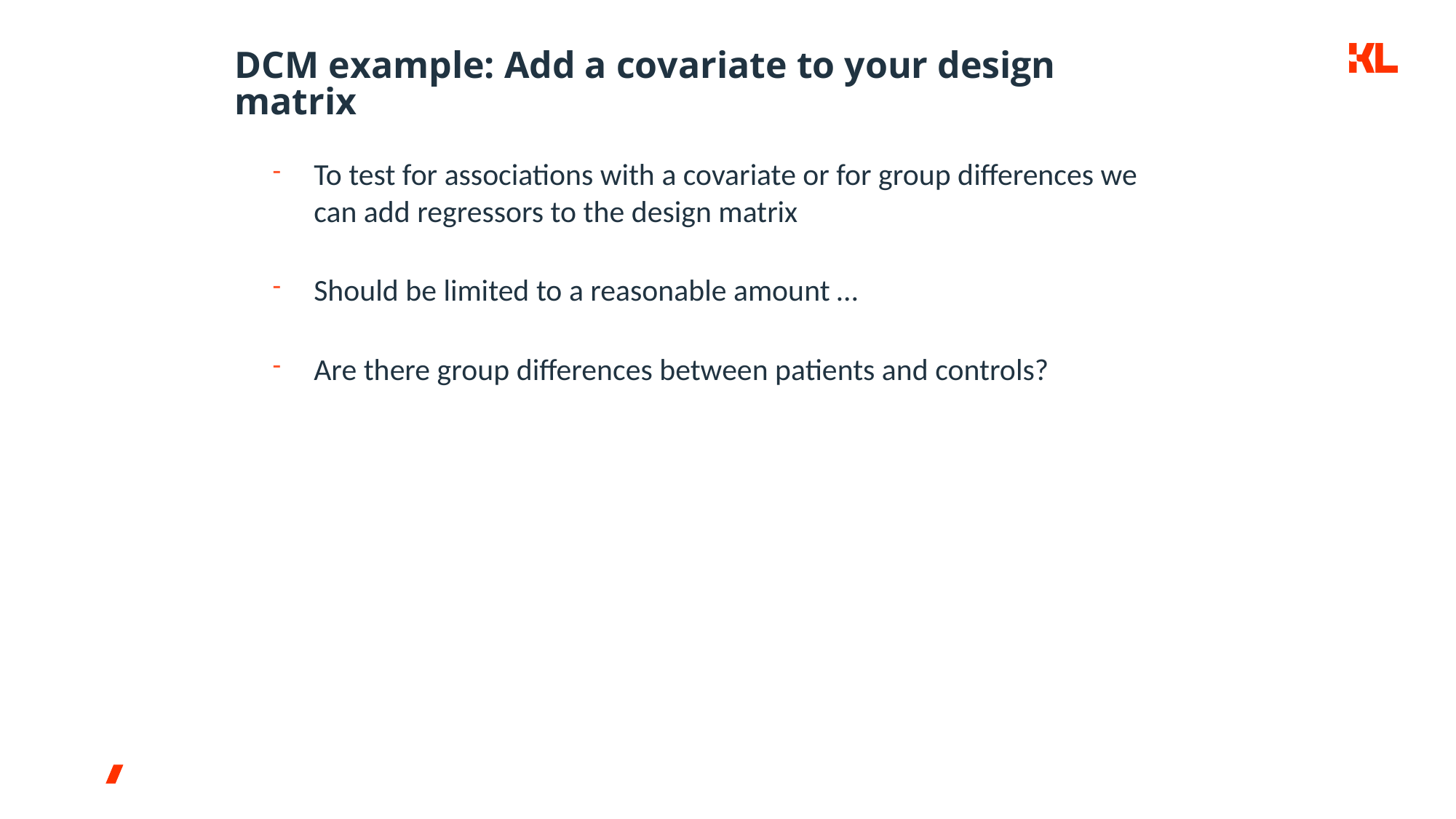

# DCM example: Add a covariate to your design matrix
To test for associations with a covariate or for group differences we can add regressors to the design matrix

Should be limited to a reasonable amount …

Are there group differences between patients and controls?